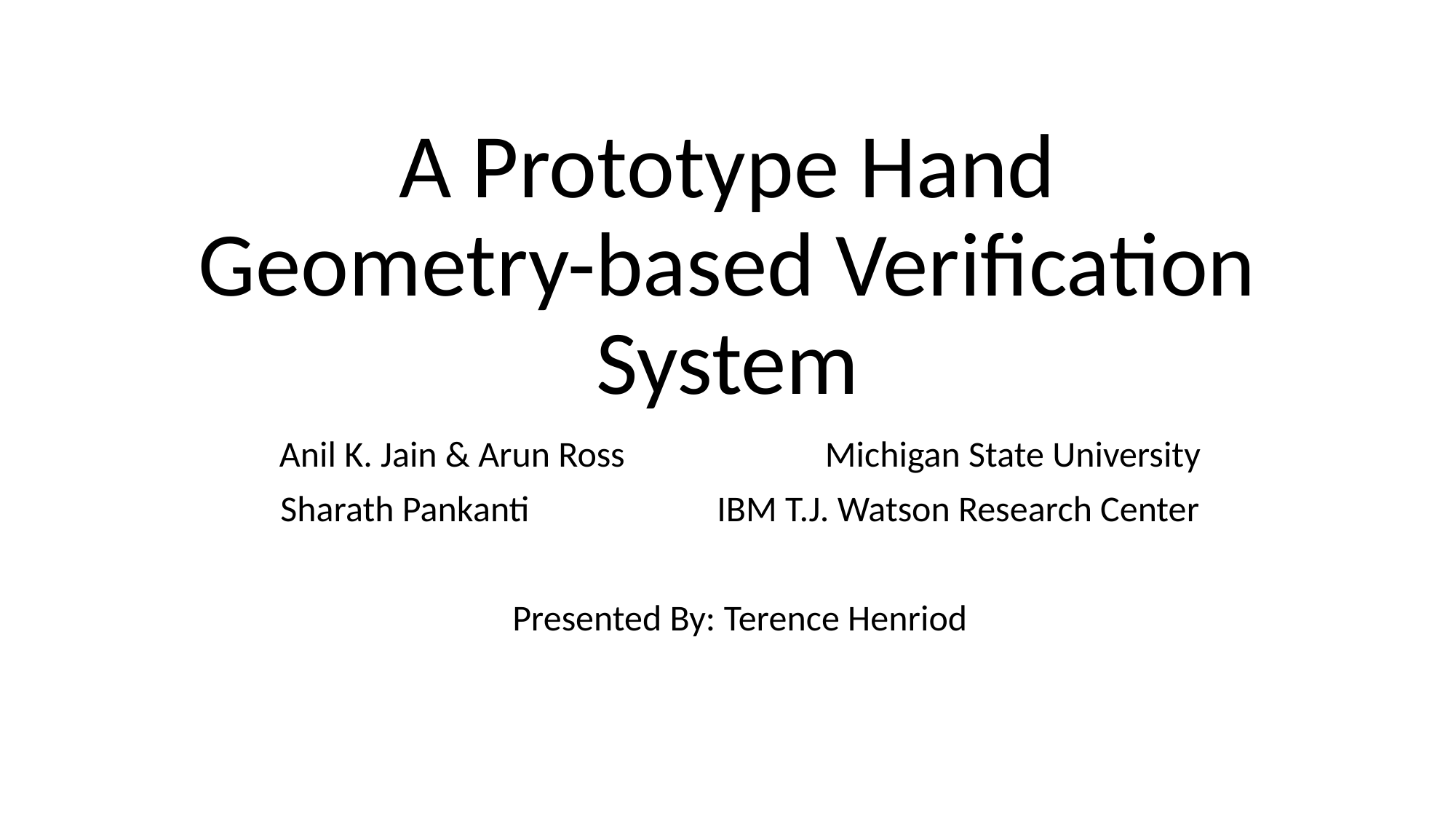

|  |  |
| --- | --- |
|  |  |
# A Prototype Hand Geometry-based Verification System
Anil K. Jain & Arun Ross		Michigan State University
Sharath Pankanti		IBM T.J. Watson Research Center

Presented By: Terence Henriod